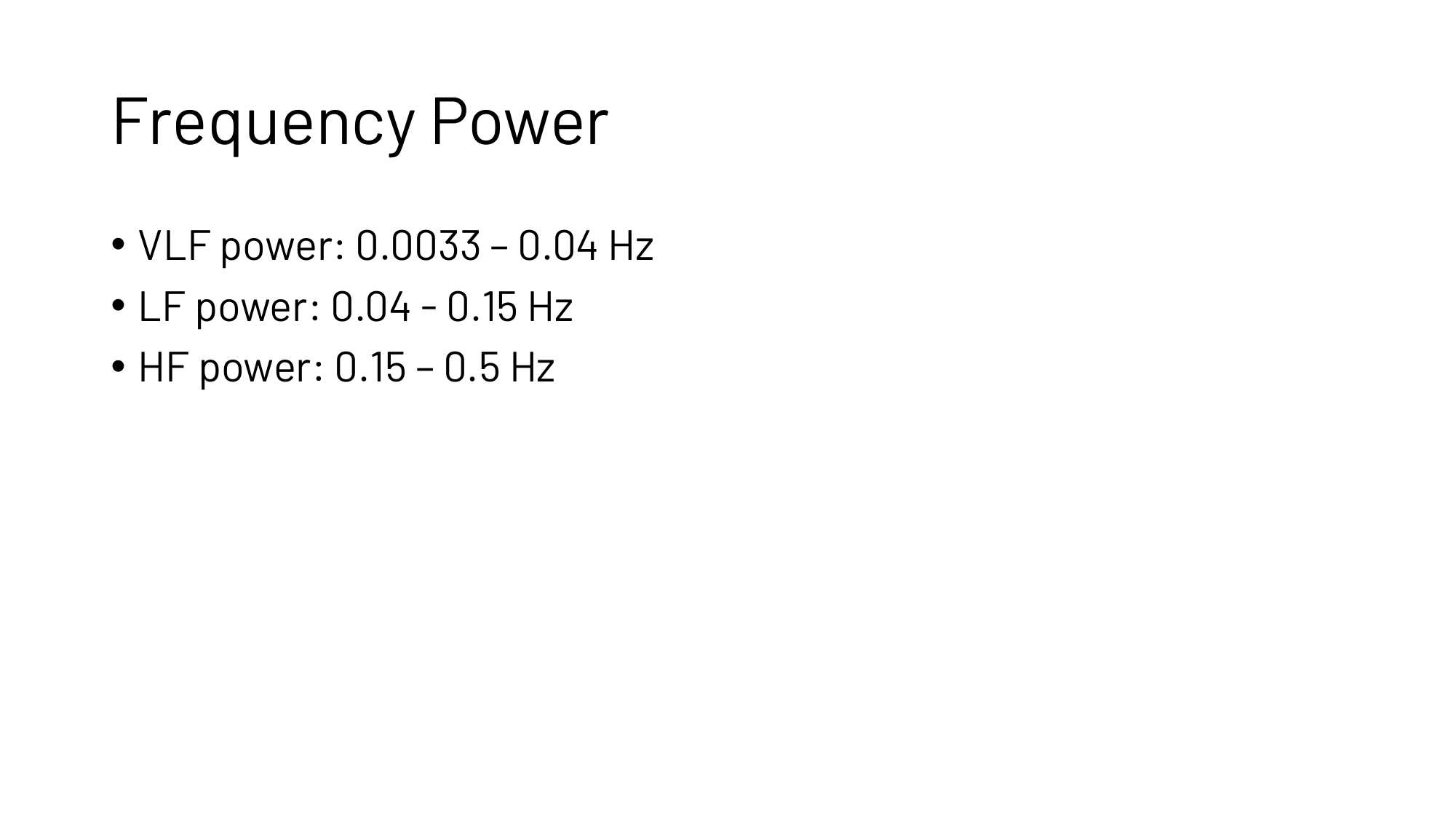

# Frequency Power
VLF power: 0.0033 – 0.04 Hz
LF power: 0.04 - 0.15 Hz
HF power: 0.15 – 0.5 Hz